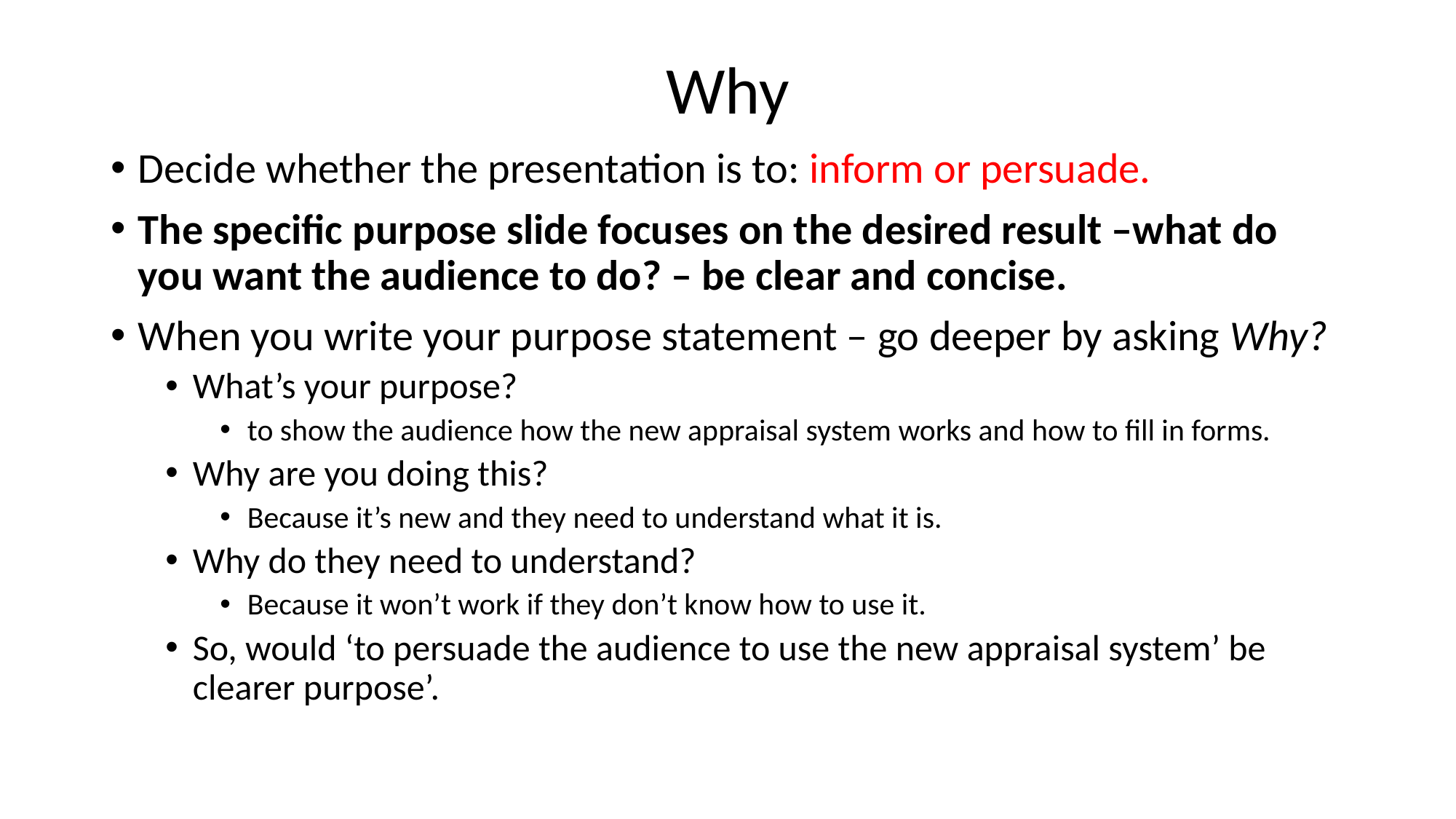

# Why
Decide whether the presentation is to: inform or persuade.
The specific purpose slide focuses on the desired result –what do you want the audience to do? – be clear and concise.
When you write your purpose statement – go deeper by asking Why?
What’s your purpose?
to show the audience how the new appraisal system works and how to fill in forms.
Why are you doing this?
Because it’s new and they need to understand what it is.
Why do they need to understand?
Because it won’t work if they don’t know how to use it.
So, would ‘to persuade the audience to use the new appraisal system’ be clearer purpose’.